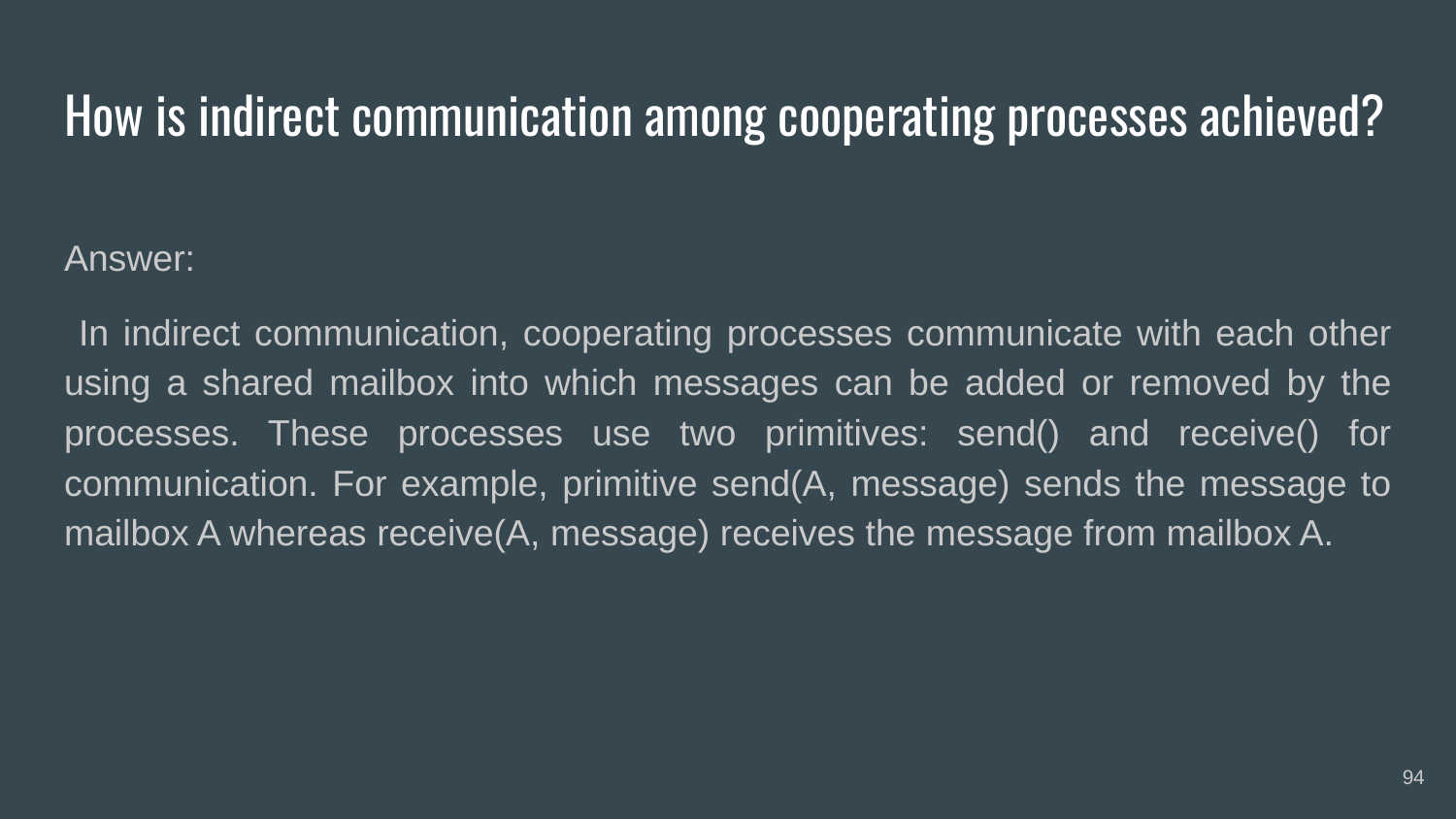

# How is indirect communication among cooperating processes achieved?
Answer:
 In indirect communication, cooperating processes communicate with each other using a shared mailbox into which messages can be added or removed by the processes. These processes use two primitives: send() and receive() for communication. For example, primitive send(A, message) sends the message to mailbox A whereas receive(A, message) receives the message from mailbox A.

94